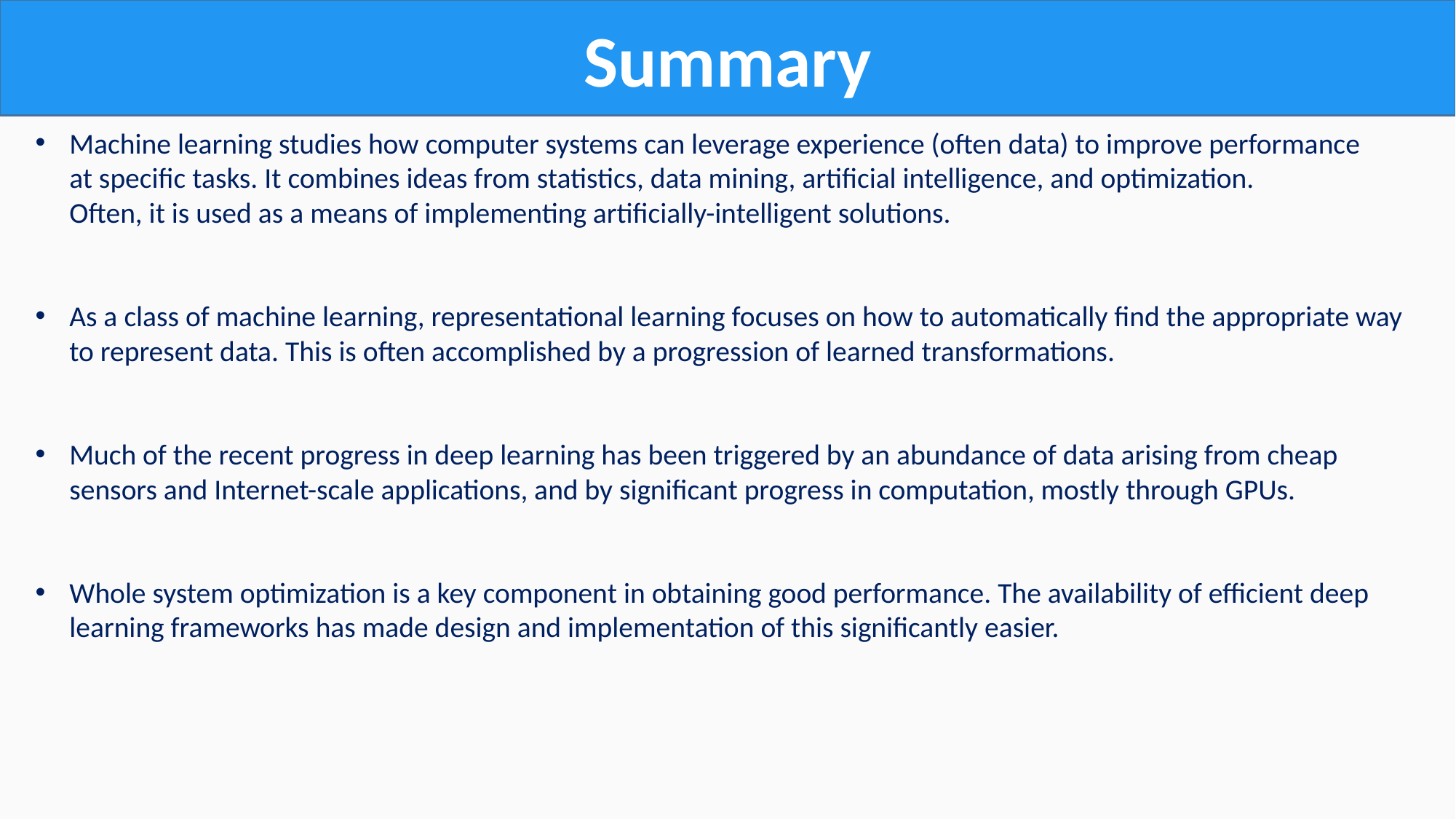

Summary
Machine learning studies how computer systems can leverage experience (often data) to improve performance
at specific tasks. It combines ideas from statistics, data mining, artificial intelligence, and optimization.
Often, it is used as a means of implementing artificially-intelligent solutions.
As a class of machine learning, representational learning focuses on how to automatically find the appropriate way
to represent data. This is often accomplished by a progression of learned transformations.
Much of the recent progress in deep learning has been triggered by an abundance of data arising from cheap
sensors and Internet-scale applications, and by significant progress in computation, mostly through GPUs.
Whole system optimization is a key component in obtaining good performance. The availability of efficient deep
learning frameworks has made design and implementation of this significantly easier.